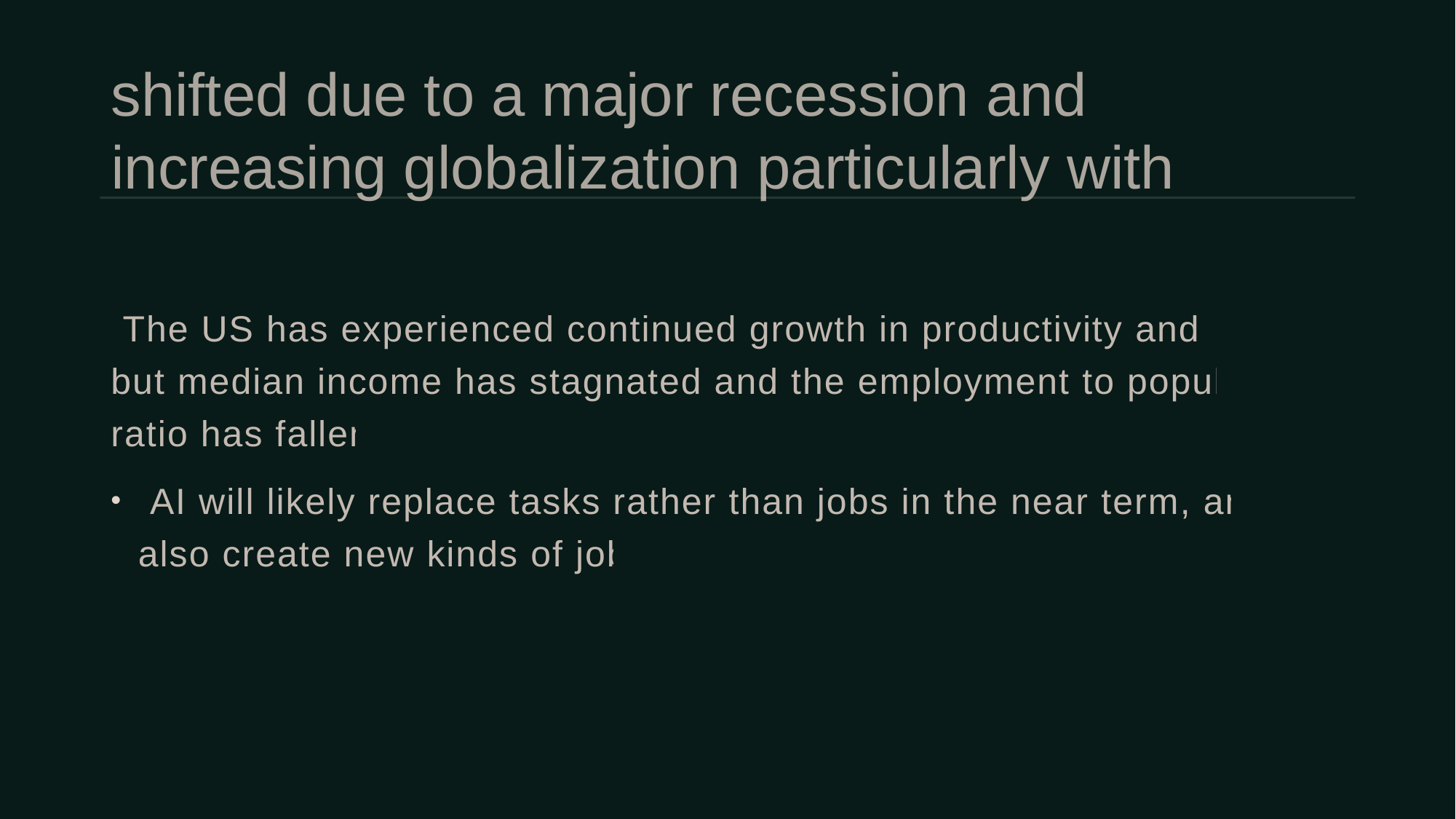

# shifted due to a major recession and increasing globalization particularly with
 The US has experienced continued growth in productivity and GDP, but median income has stagnated and the employment to population ratio has fallen.
 AI will likely replace tasks rather than jobs in the near term, and will also create new kinds of jobs.